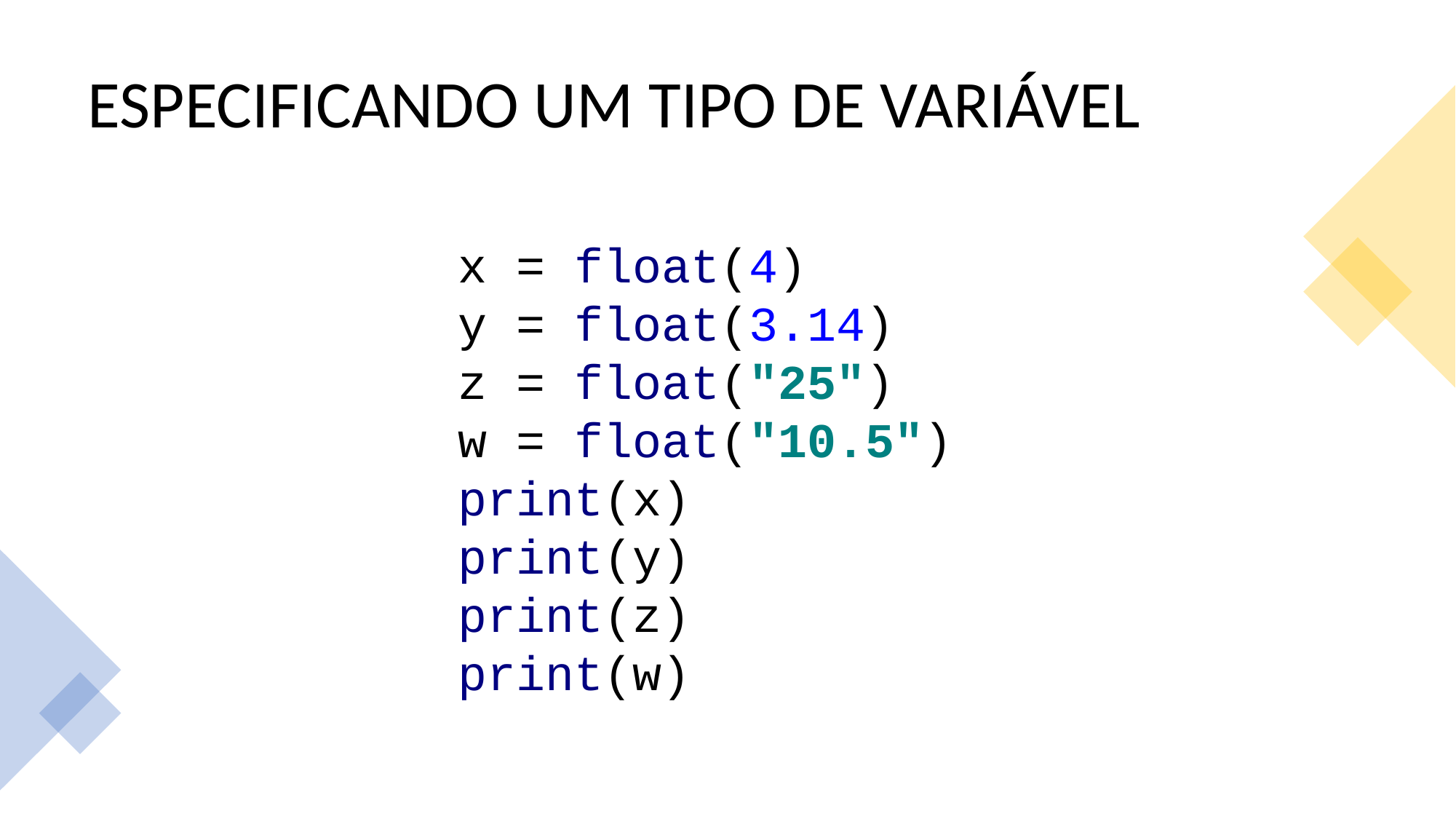

# ESPECIFICANDO UM TIPO DE VARIÁVEL

x = float(4)
y = float(3.14)
z = float("25")
w = float("10.5")
print(x)
print(y)
print(z)
print(w)